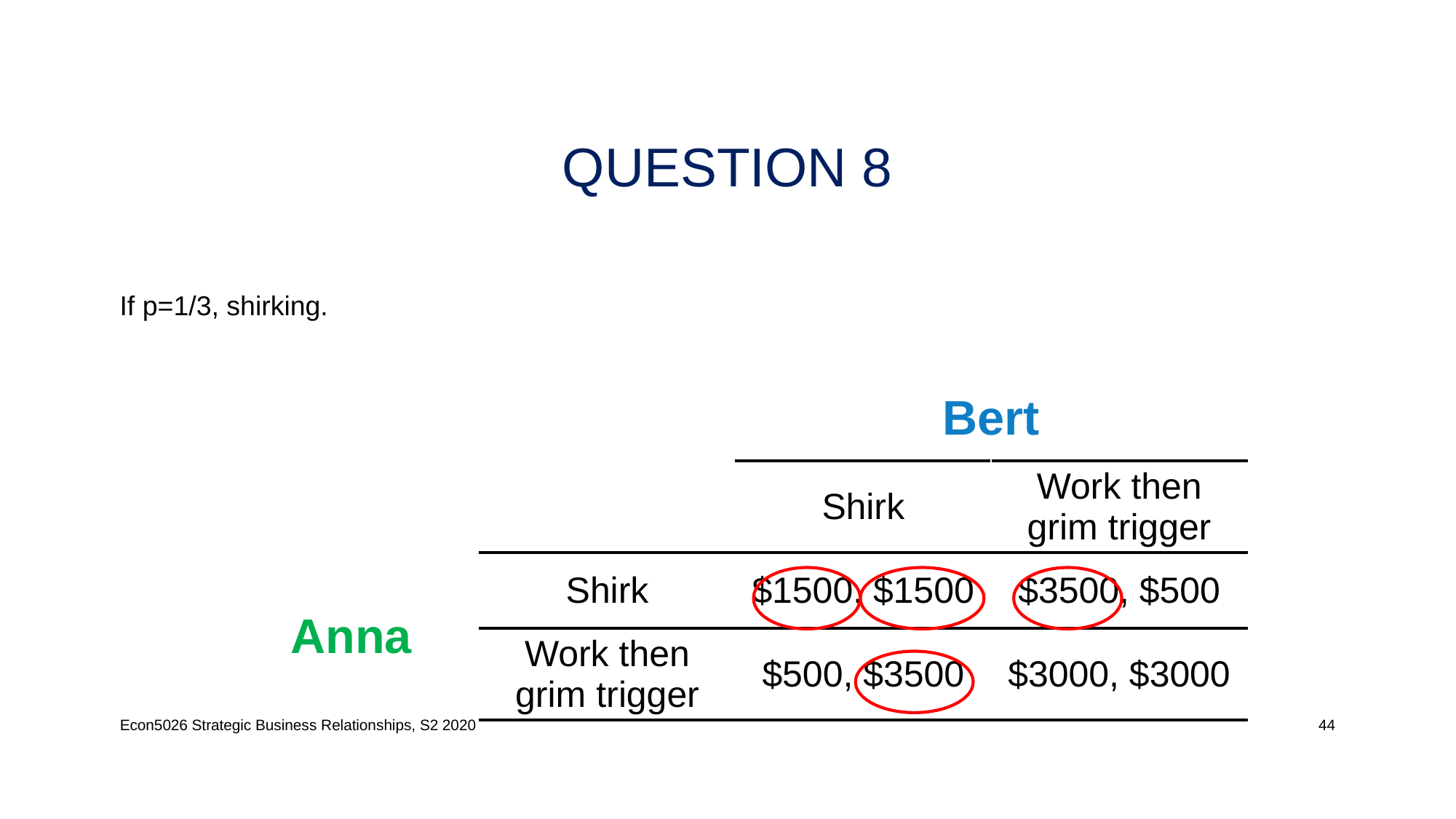

# Question 8
If p=1/3, shirking.

|  |  | Bert |  |
| --- | --- | --- | --- |
|  |  | Shirk | Work then grim trigger |
| Anna | Shirk | $1500, $1500 | $3500, $500 |
|  | Work then grim trigger | $500, $3500 | $3000, $3000 |

Econ5026 Strategic Business Relationships, S2 2020
44